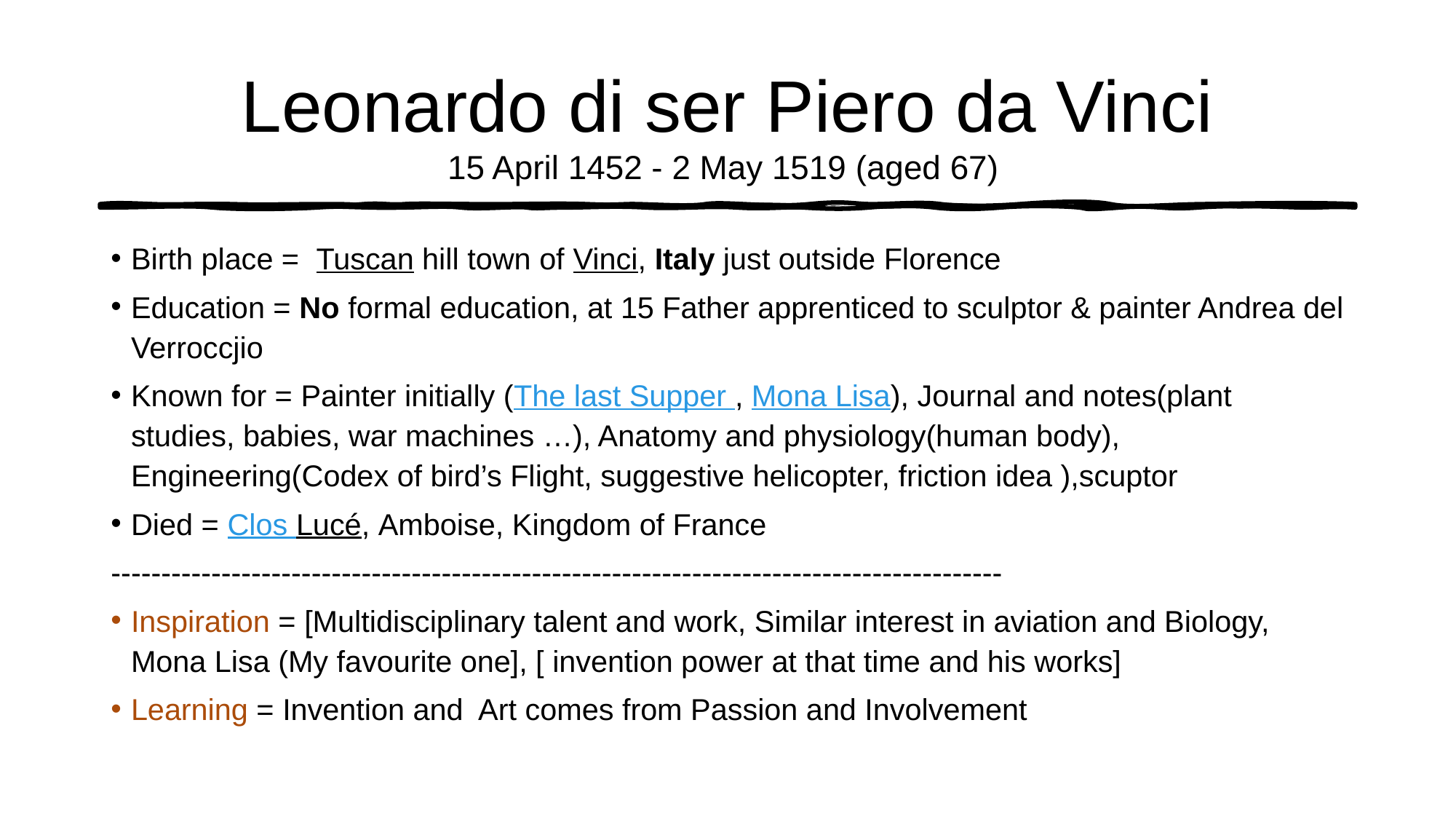

# Leonardo di ser Piero da Vinci 15 April 1452 - 2 May 1519 (aged 67)
Birth place =  Tuscan hill town of Vinci, Italy just outside Florence
Education = No formal education, at 15 Father apprenticed to sculptor & painter Andrea del Verroccjio
Known for = Painter initially (The last Supper , Mona Lisa), Journal and notes(plant studies, babies, war machines …), Anatomy and physiology(human body), Engineering(Codex of bird’s Flight, suggestive helicopter, friction idea ),scuptor
Died = Clos Lucé, Amboise, Kingdom of France
-----------------------------------------------------------------------------------------
Inspiration = [Multidisciplinary talent and work, Similar interest in aviation and Biology, Mona Lisa (My favourite one], [ invention power at that time and his works]
Learning = Invention and  Art comes from Passion and Involvement